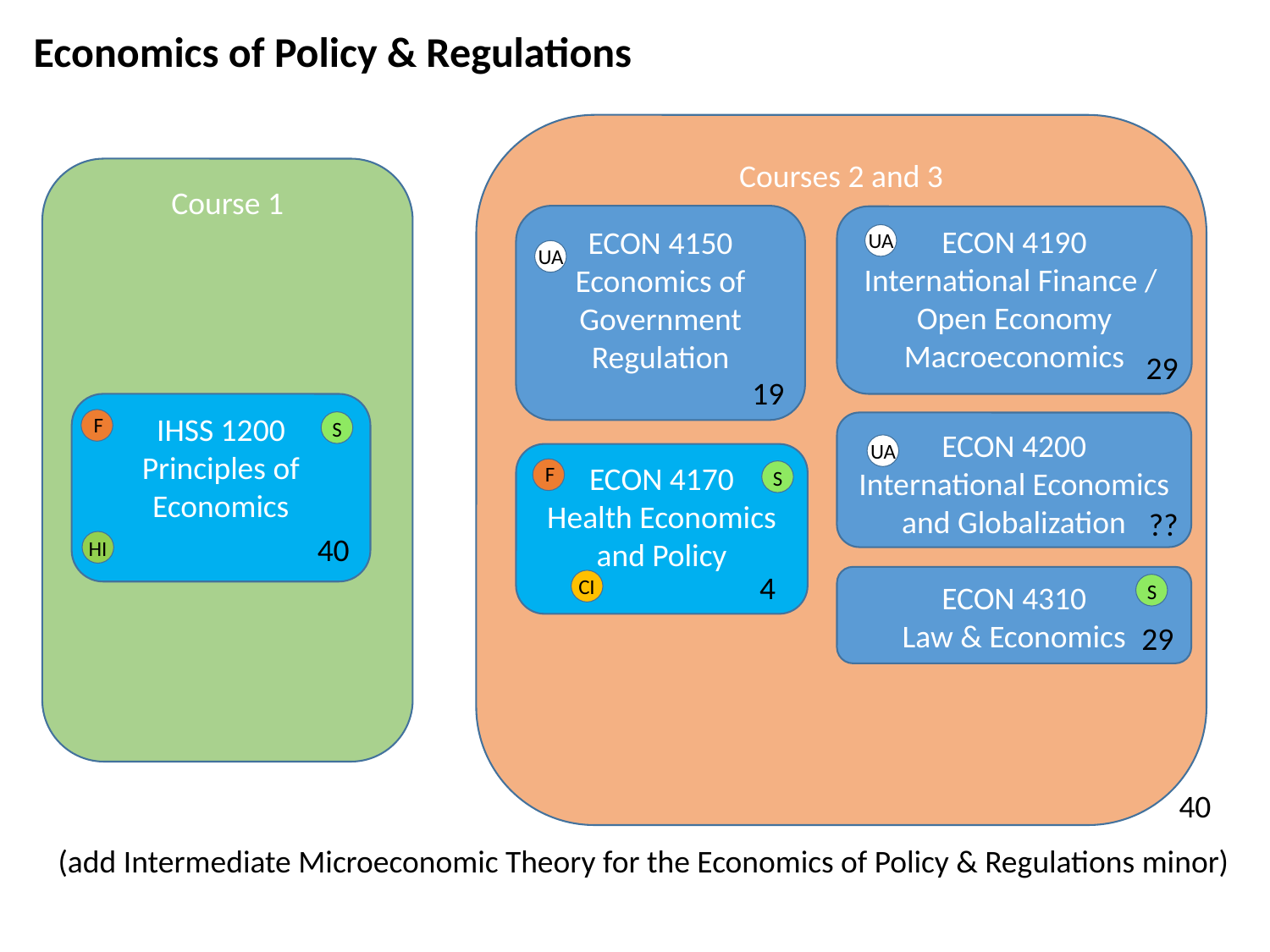

Economics of Policy & Regulations
Courses 2 and 3
Course 1
ECON 4150
Economics of Government Regulation
ECON 4190
International Finance /
Open Economy Macroeconomics
UA

UA

29
19
IHSS 1200
Principles of Economics
F

S

ECON 4200
International Economics and Globalization
UA

ECON 4170
Health Economics and Policy
F

S

??
40
HI

4
CI

ECON 4310
Law & Economics
S

29
40
(add Intermediate Microeconomic Theory for the Economics of Policy & Regulations minor)